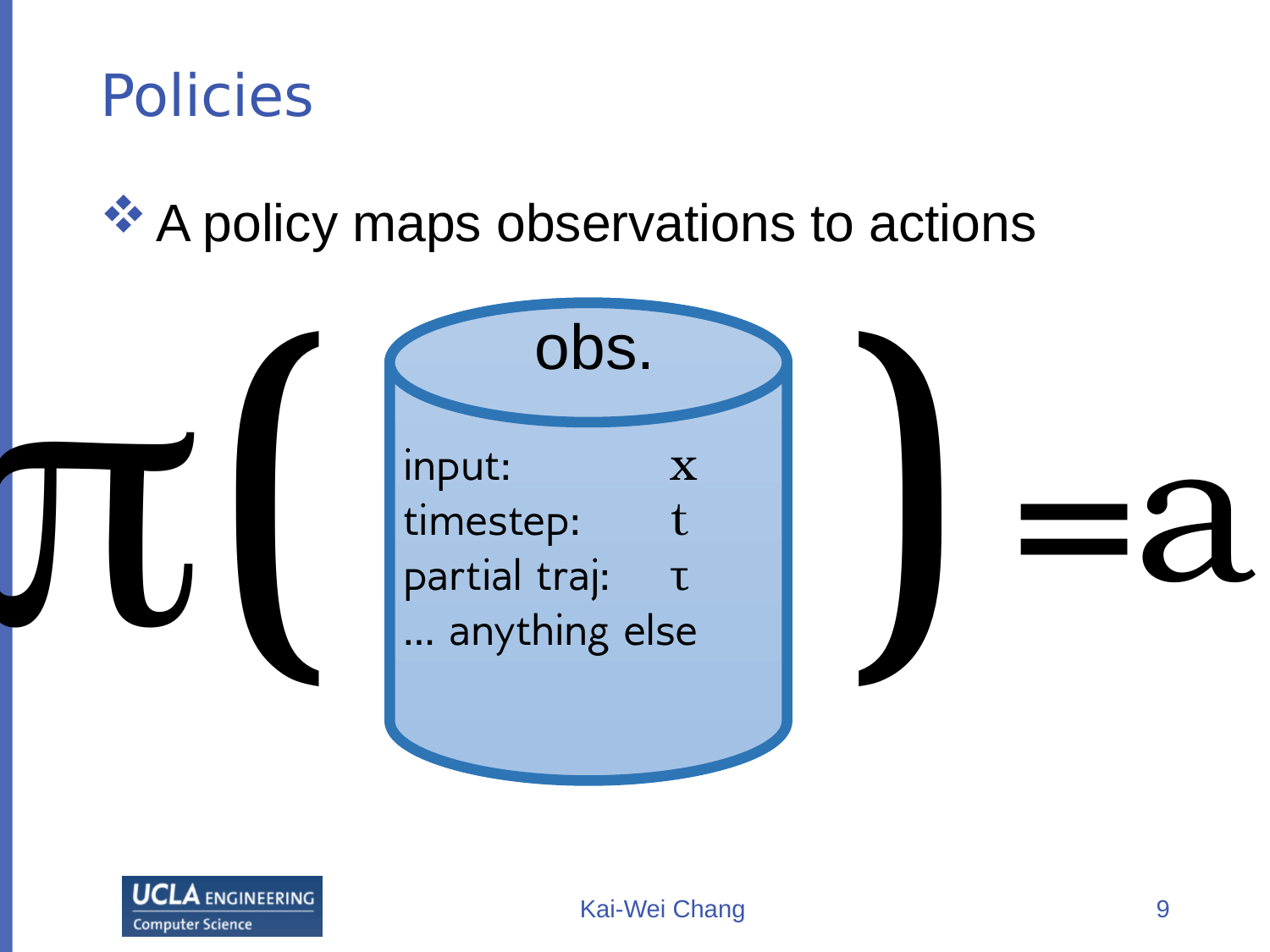

# Policies
A policy maps observations to actions

π(    )

obs.
=a
input:		 x
timestep:	 t
partial traj:	 τ
… anything else
Kai-Wei Chang
9